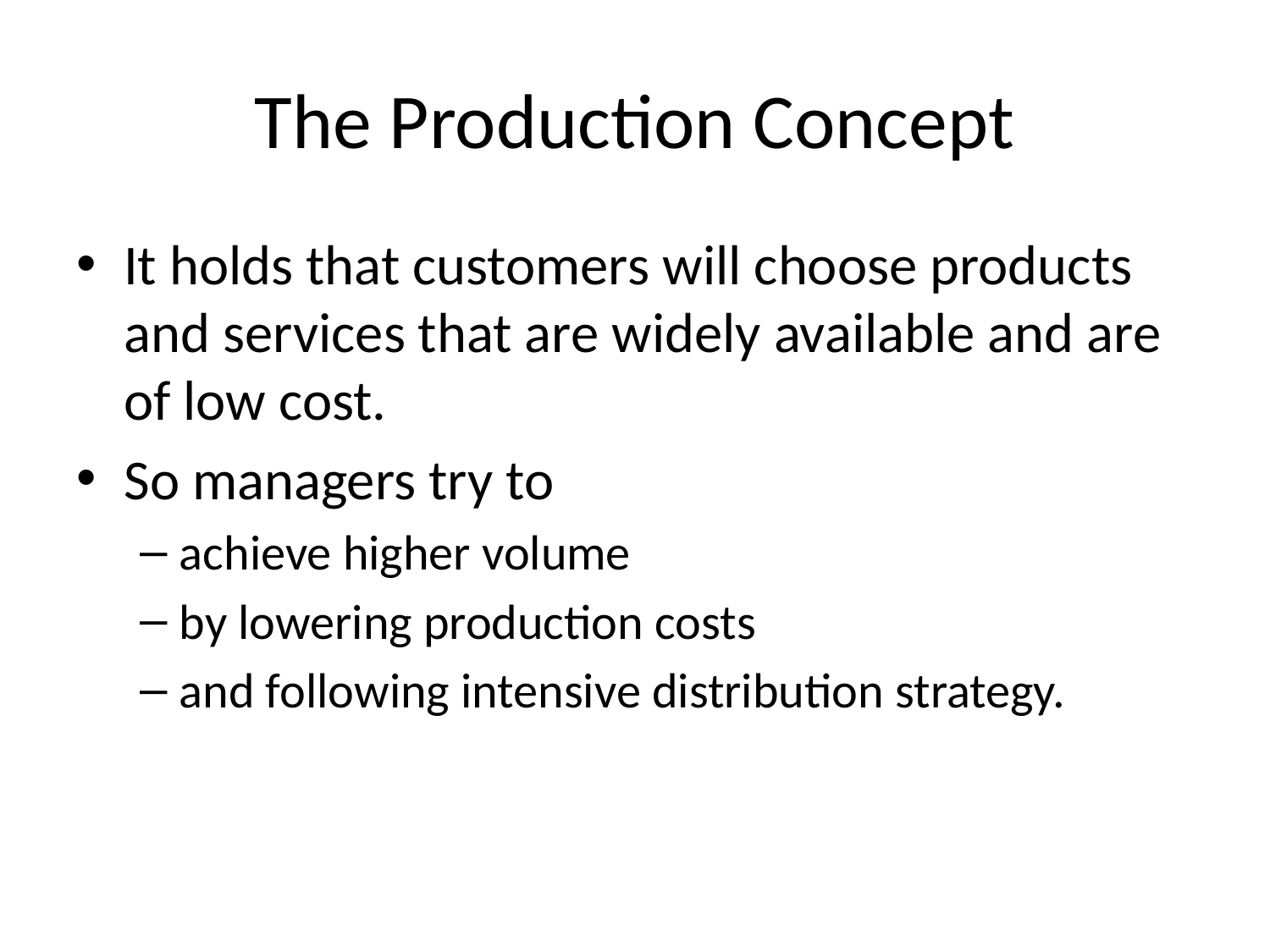

# The Production Concept
It holds that customers will choose products and services that are widely available and are of low cost.
So managers try to
achieve higher volume
by lowering production costs
and following intensive distribution strategy.